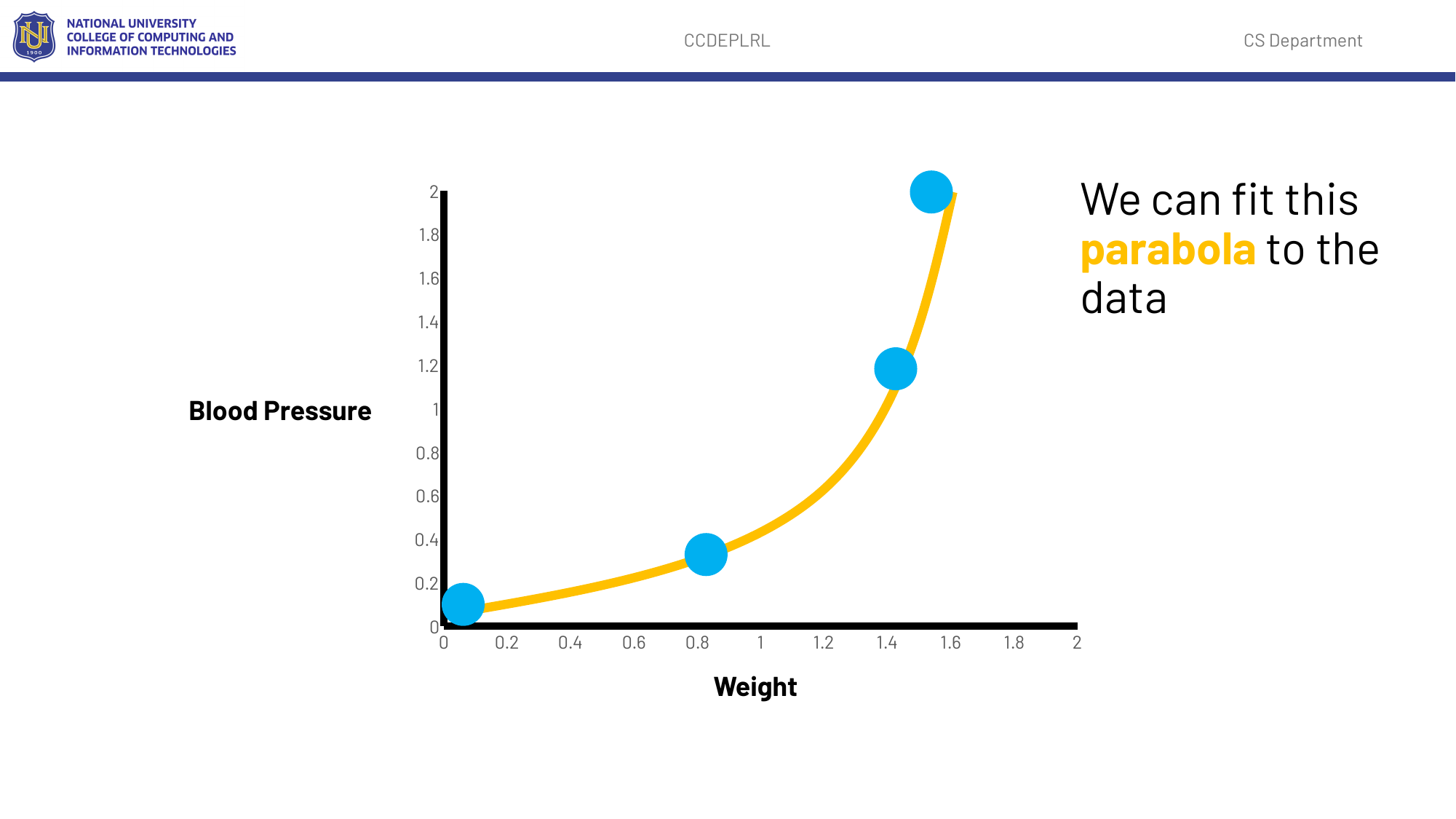

We can fit this parabola to the data

### Chart

| Category | Y-Values |
|---|---|

Blood Pressure

Weight